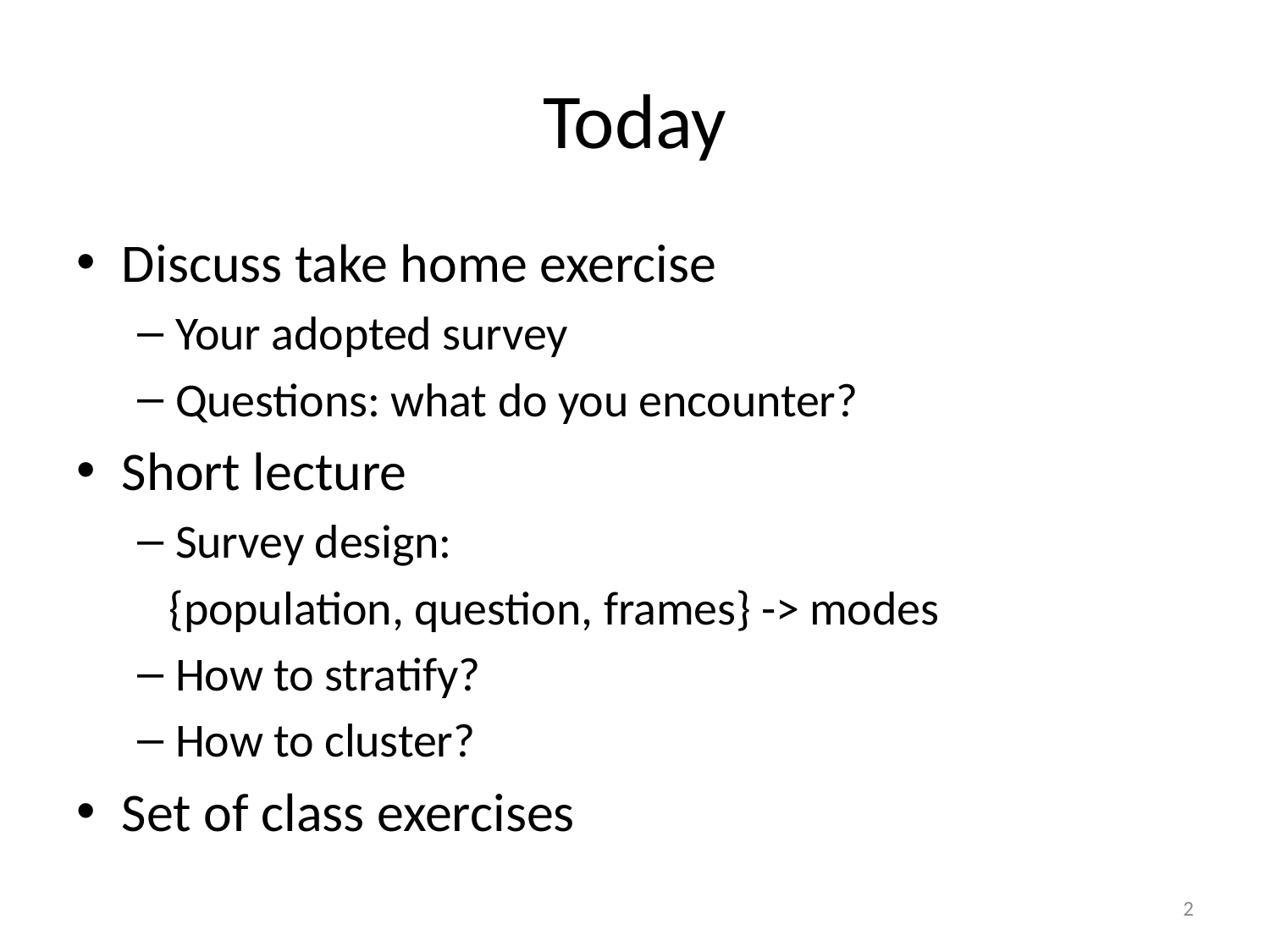

# Today
Discuss take home exercise
Your adopted survey
Questions: what do you encounter?
Short lecture
Survey design:
   {population, question, frames} -> modes
How to stratify?
How to cluster?
Set of class exercises
2